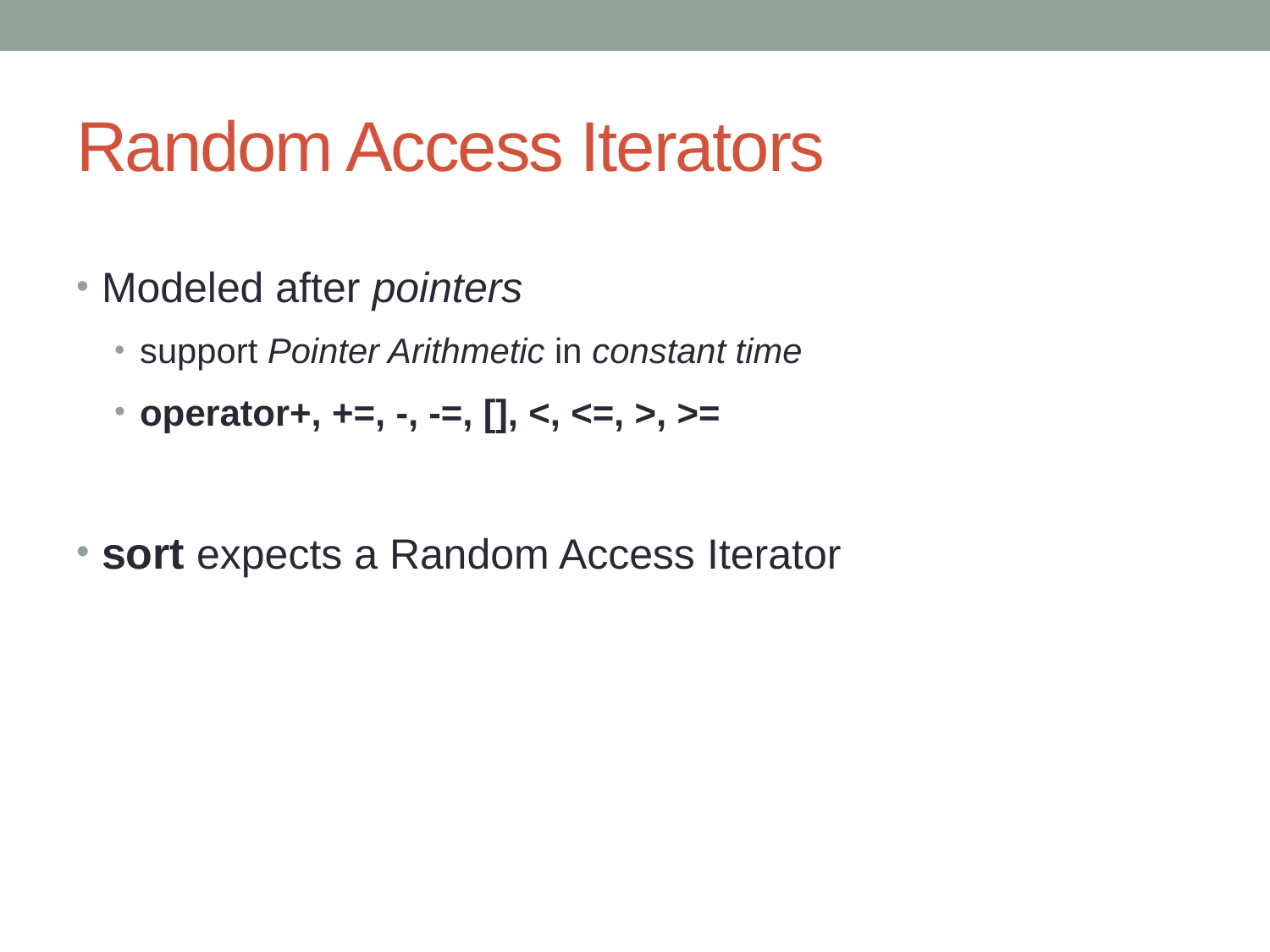

# Random Access Iterators
Modeled after pointers
support Pointer Arithmetic in constant time
operator+, +=, -, -=, [], <, <=, >, >=

sort expects a Random Access Iterator